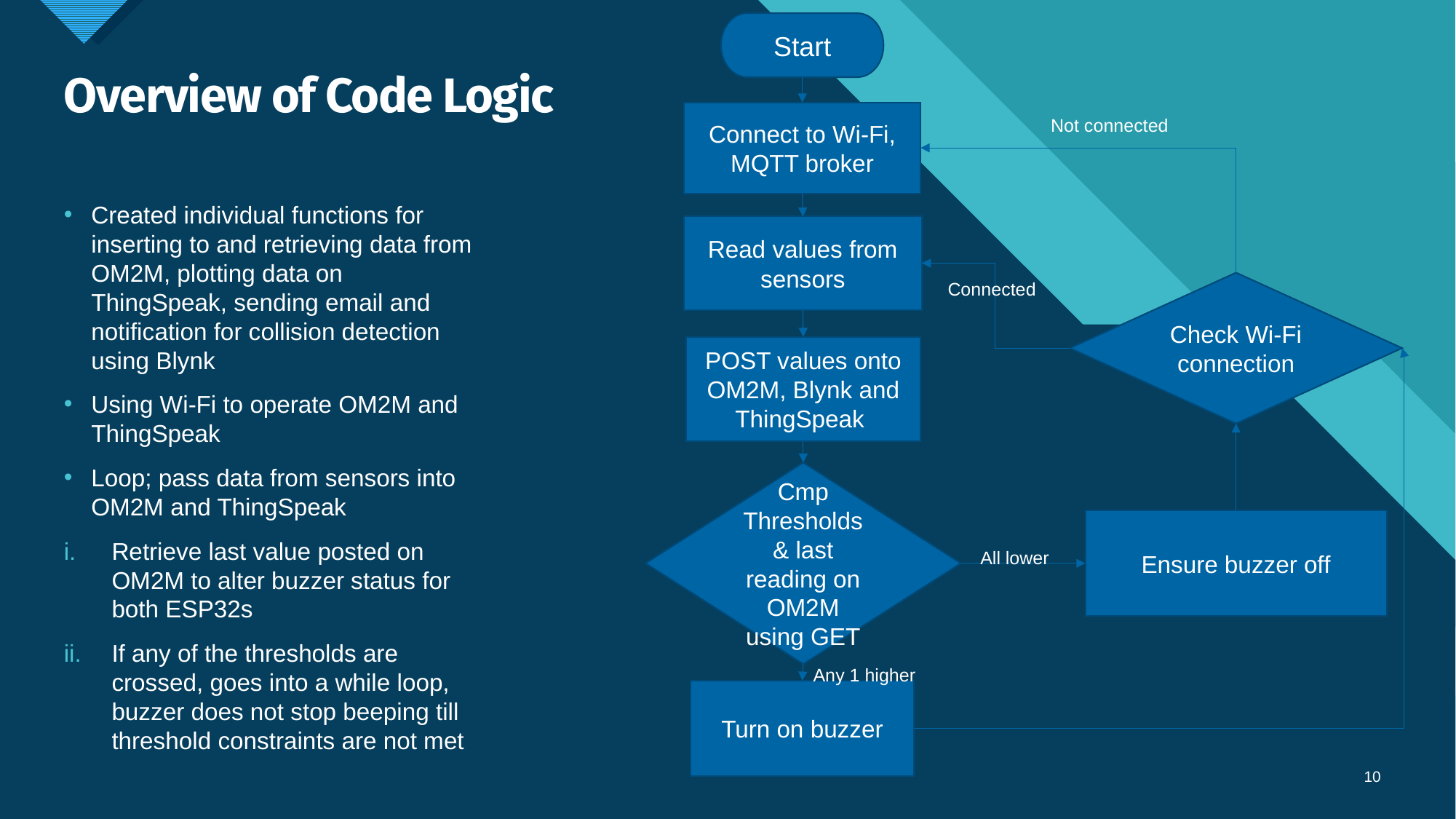

Start
# Overview of Code Logic
Connect to Wi-Fi, MQTT broker
Not connected
Created individual functions for inserting to and retrieving data from OM2M, plotting data on ThingSpeak, sending email and notification for collision detection using Blynk
Using Wi-Fi to operate OM2M and ThingSpeak
Loop; pass data from sensors into OM2M and ThingSpeak
Retrieve last value posted on OM2M to alter buzzer status for both ESP32s
If any of the thresholds are crossed, goes into a while loop, buzzer does not stop beeping till threshold constraints are not met

Read values from sensors
Connected
Check Wi-Fi connection
POST values onto OM2M, Blynk and ThingSpeak
Cmp Thresholds & last reading on OM2M using GET
Ensure buzzer off
All lower
Any 1 higher
Turn on buzzer
10